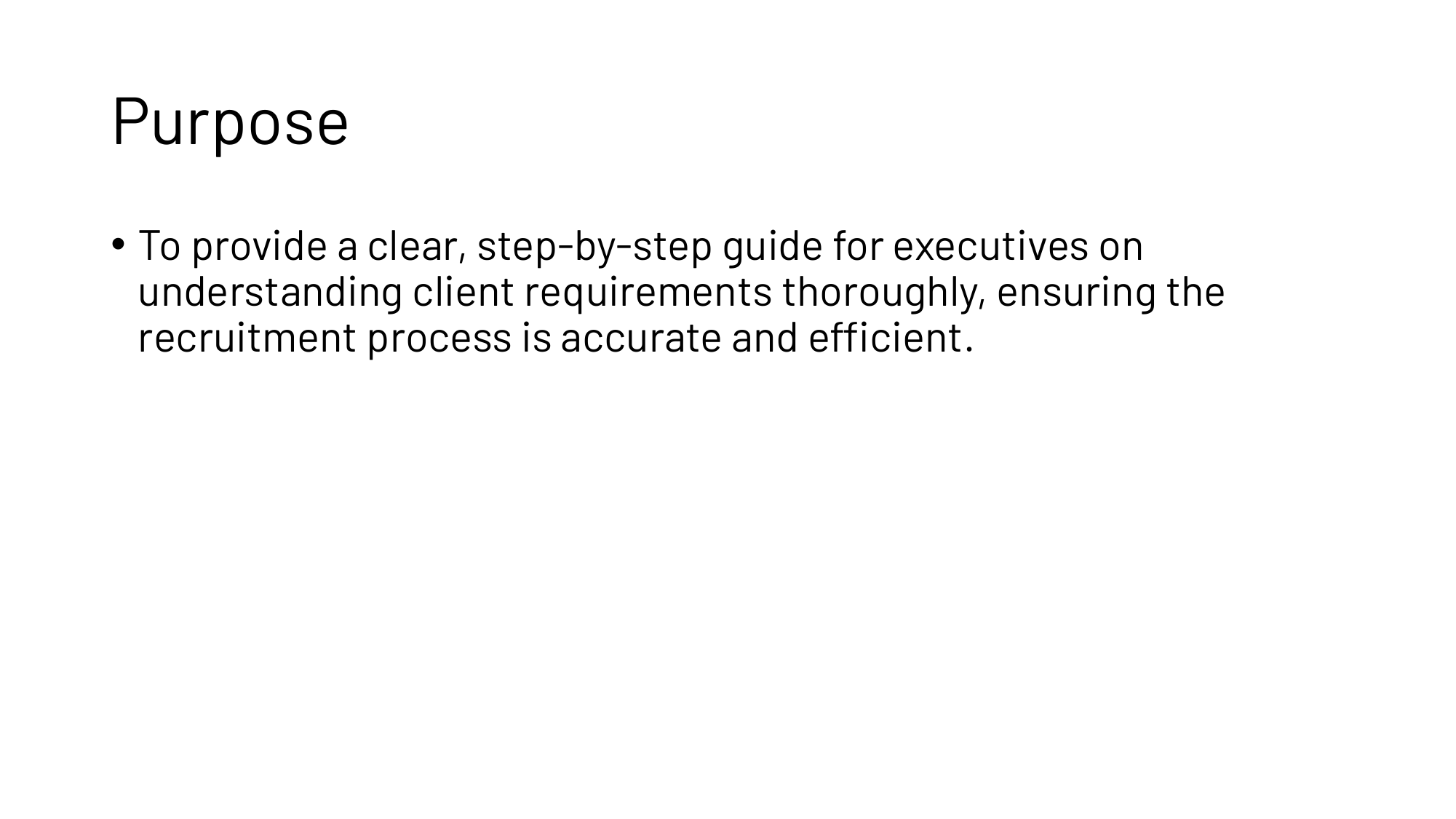

# Purpose
To provide a clear, step-by-step guide for executives on understanding client requirements thoroughly, ensuring the recruitment process is accurate and efficient.